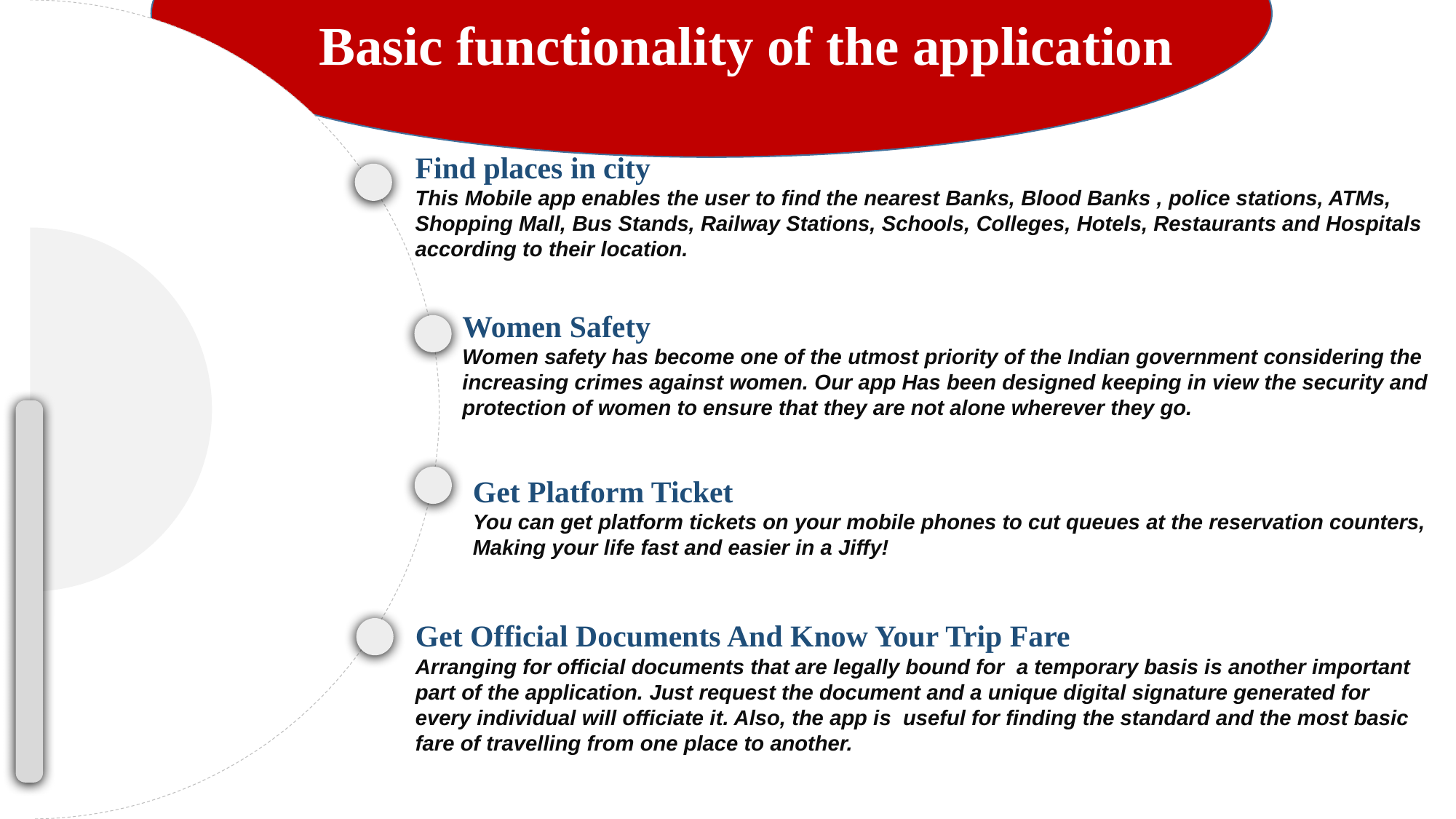

Basic functionality of the application
Find places in city
This Mobile app enables the user to find the nearest Banks, Blood Banks , police stations, ATMs, Shopping Mall, Bus Stands, Railway Stations, Schools, Colleges, Hotels, Restaurants and Hospitals according to their location.

Women Safety
Women safety has become one of the utmost priority of the Indian government considering the increasing crimes against women. Our app Has been designed keeping in view the security and protection of women to ensure that they are not alone wherever they go.

Get Platform Ticket
You can get platform tickets on your mobile phones to cut queues at the reservation counters, Making your life fast and easier in a Jiffy!

Get Official Documents And Know Your Trip Fare
Arranging for official documents that are legally bound for  a temporary basis is another important part of the application. Just request the document and a unique digital signature generated for every individual will officiate it. Also, the app is  useful for finding the standard and the most basic fare of travelling from one place to another.